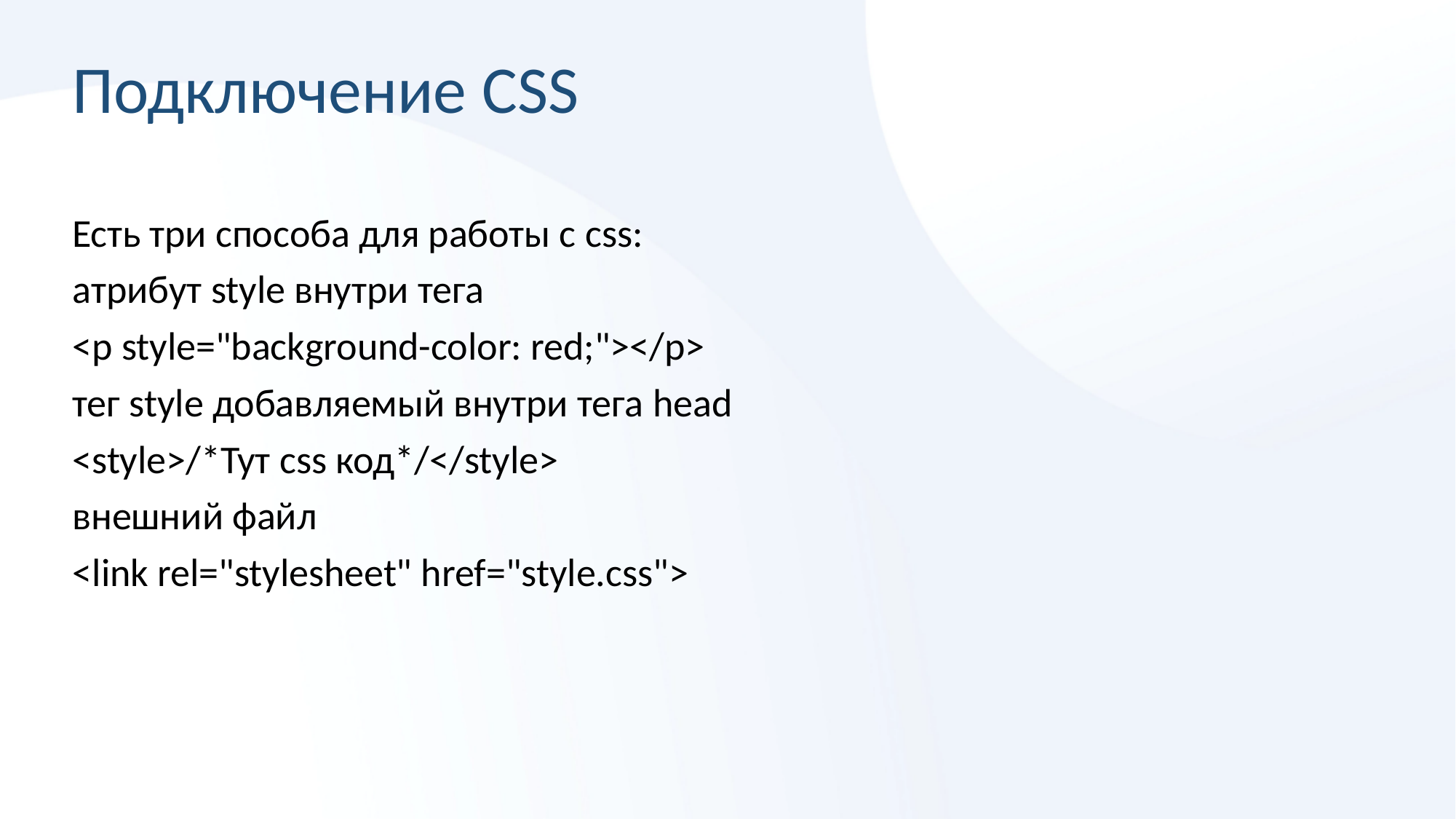

# Подключение CSS
Есть три способа для работы с css:
атрибут style внутри тега
<p style="background-color: red;"></p>
тег style добавляемый внутри тега head
<style>/*Тут css код*/</style>
внешний файл
<link rel="stylesheet" href="style.css">